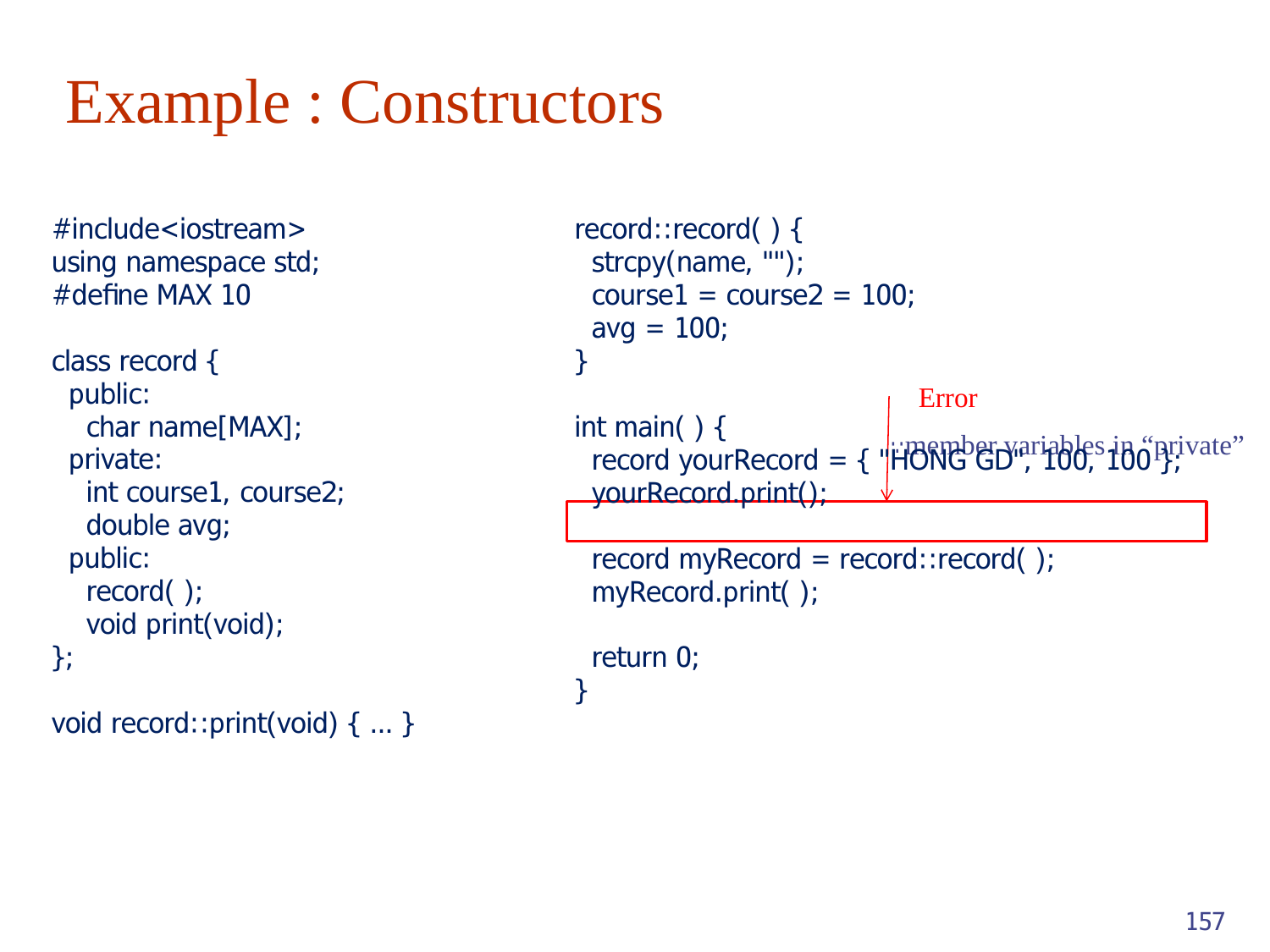

# Example : Constructors
| #include<iostream> using namespace std; #define MAX 10 class record { public: char name[MAX]; private: int course1, course2; double avg; public: record( ); void print(void); }; void record::print(void) { … } |  |
| --- | --- |
|  | record::record( ) { strcpy(name, ""); course1 = course2 = 100; avg = 100; } int main( ) { record yourRecord = { "HONG GD", 100, 100 }; yourRecord.print(); record myRecord = record::record( ); myRecord.print( ); return 0; } |
| --- | --- |
Error
∵member variables in “private”

157